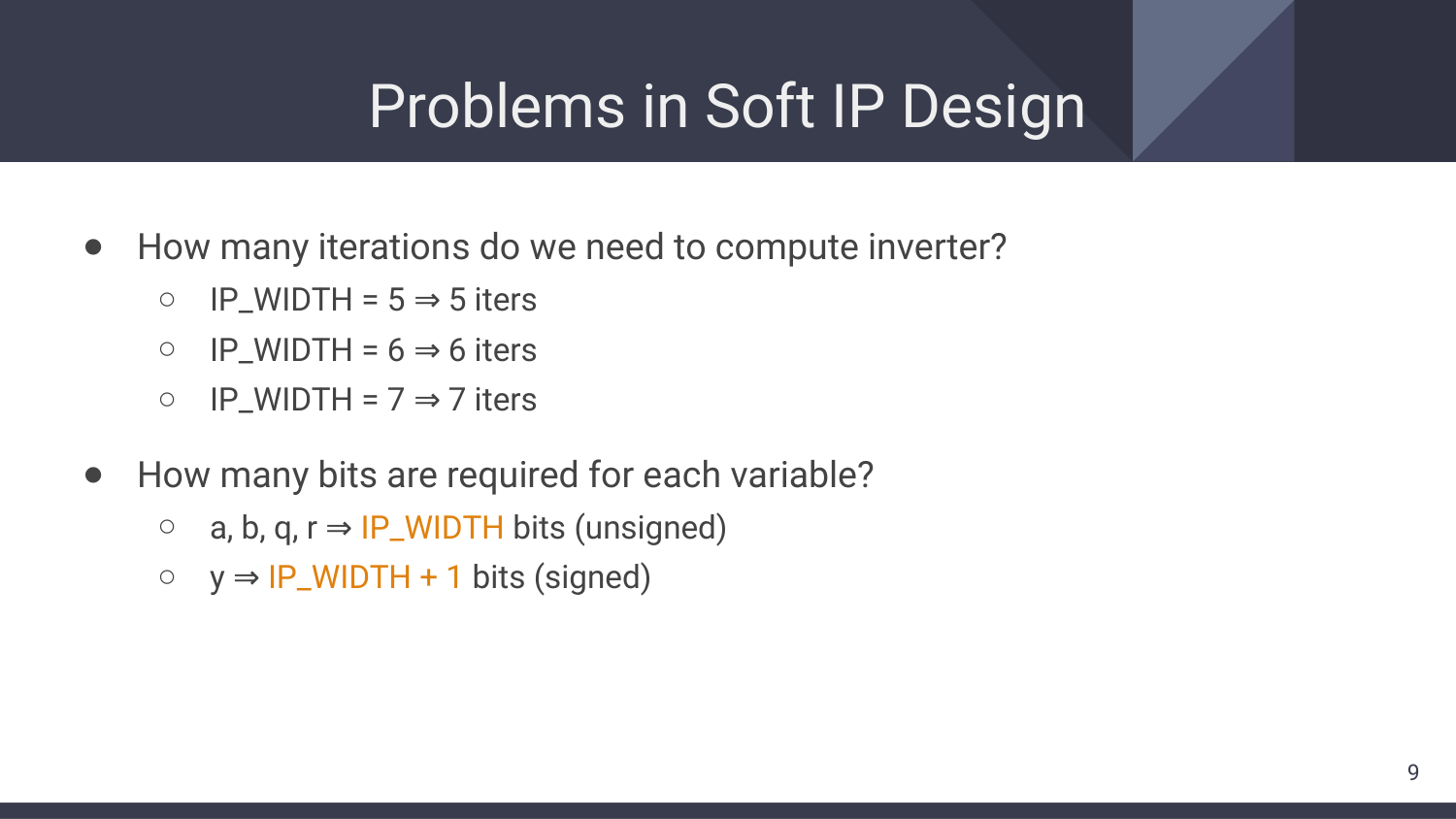

# Problems in Soft IP Design
How many iterations do we need to compute inverter?
IP_WIDTH = 5 ⇒ 5 iters
IP_WIDTH = 6 ⇒ 6 iters
IP_WIDTH = 7 ⇒ 7 iters
How many bits are required for each variable?
a, b, q, r ⇒ IP_WIDTH bits (unsigned)
y ⇒ IP_WIDTH + 1 bits (signed)
9